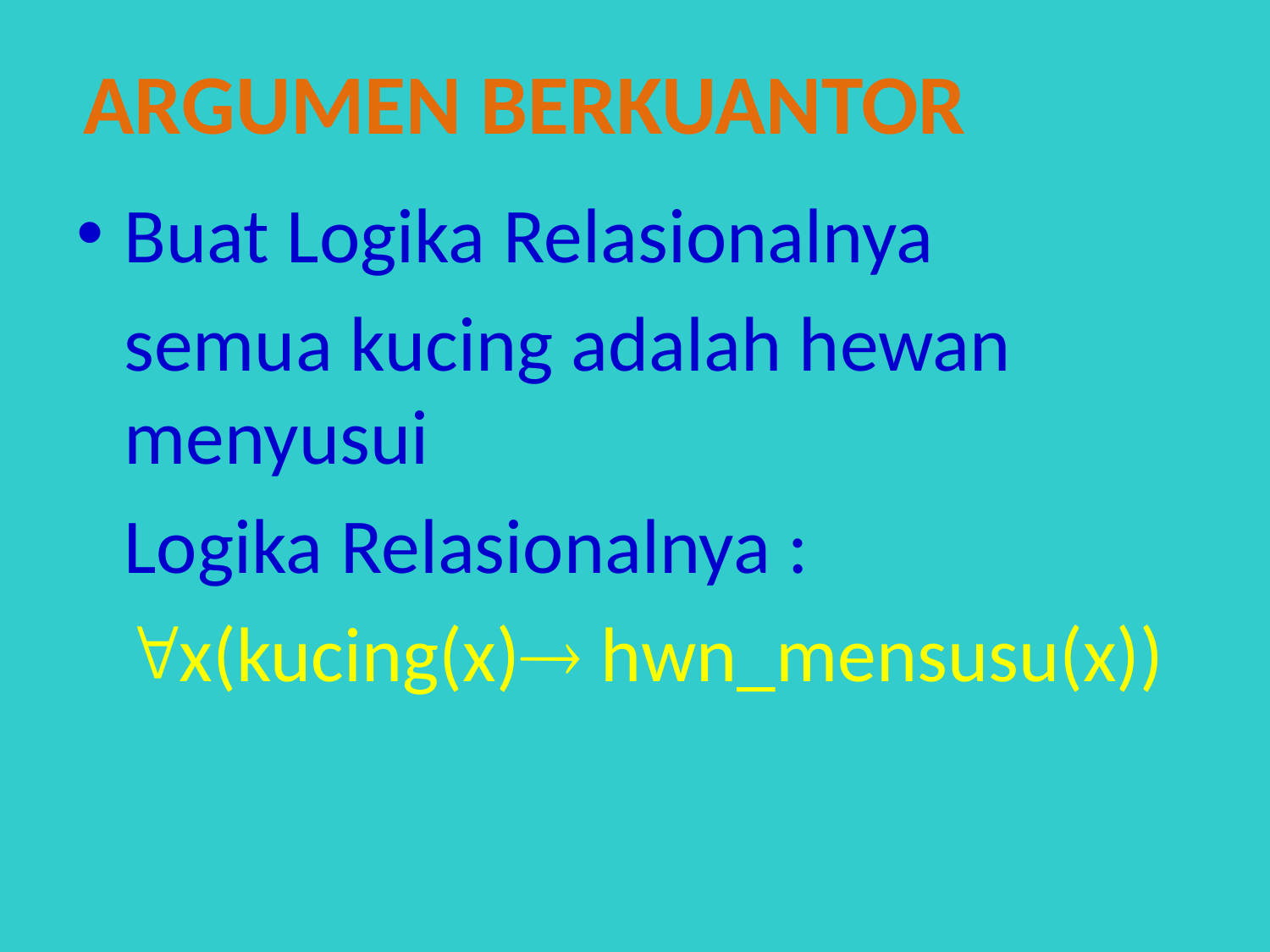

argumen berkuantor
Buat Logika Relasionalnya
	semua kucing adalah hewan menyusui
	Logika Relasionalnya :
	∀x(kucing(x)→ hwn_mensusu(x))